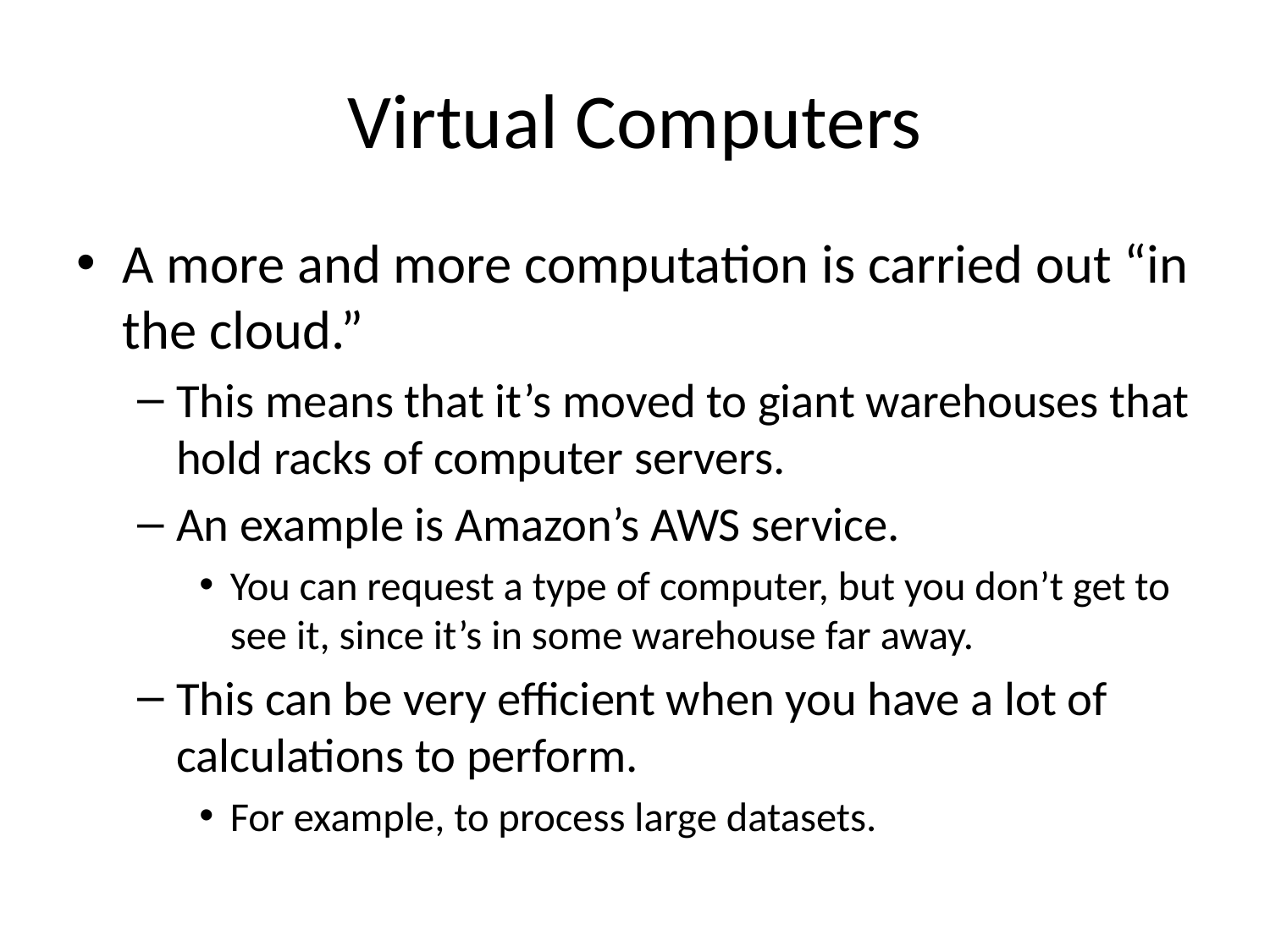

# Virtual Computers
A more and more computation is carried out “in the cloud.”
This means that it’s moved to giant warehouses that hold racks of computer servers.
An example is Amazon’s AWS service.
You can request a type of computer, but you don’t get to see it, since it’s in some warehouse far away.
This can be very efficient when you have a lot of calculations to perform.
For example, to process large datasets.